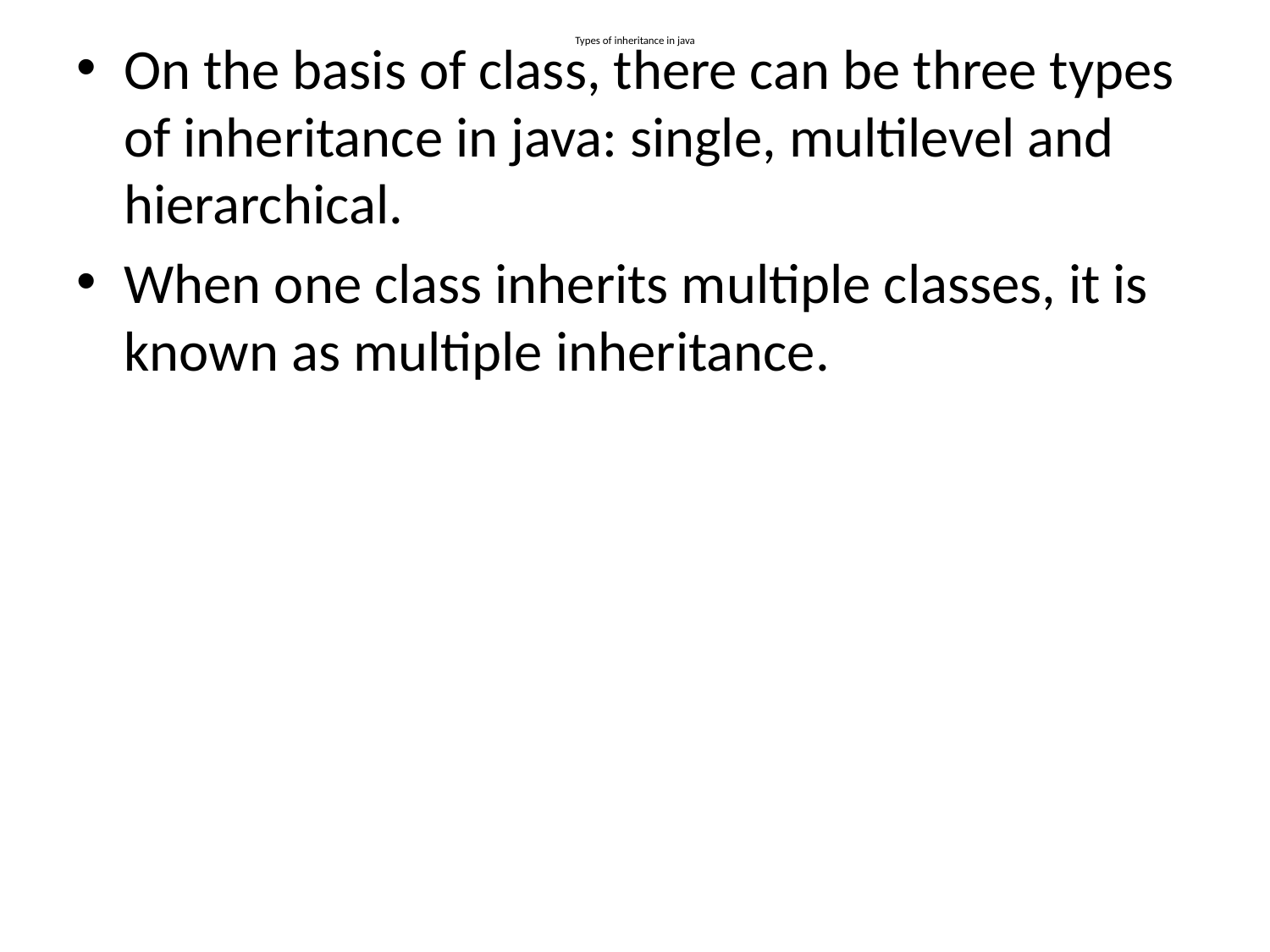

# Types of inheritance in java
On the basis of class, there can be three types of inheritance in java: single, multilevel and hierarchical.
When one class inherits multiple classes, it is known as multiple inheritance.